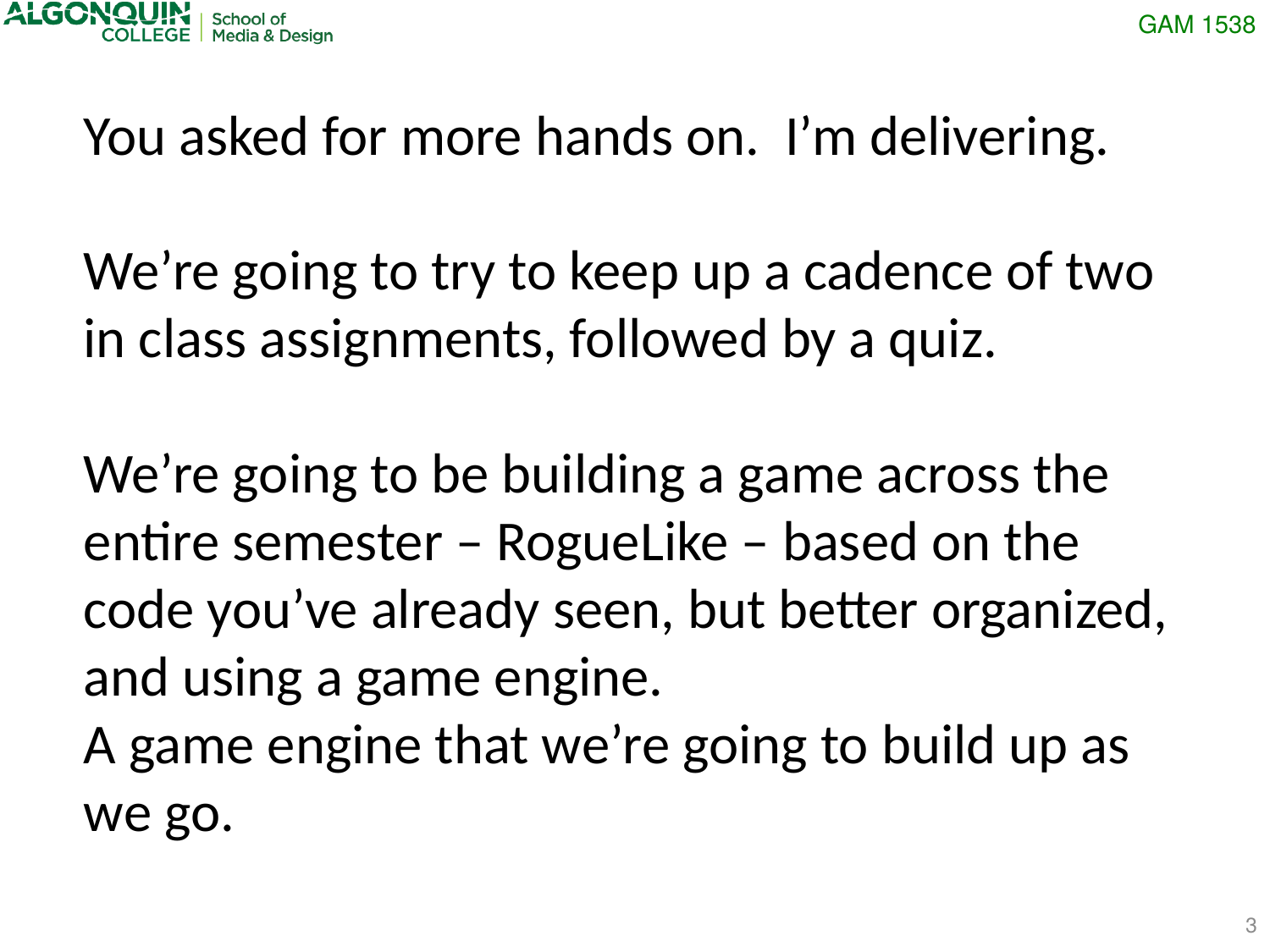

You asked for more hands on.  I’m delivering.

We’re going to try to keep up a cadence of two in class assignments, followed by a quiz.

We’re going to be building a game across the entire semester – RogueLike – based on the code you’ve already seen, but better organized, and using a game engine.
A game engine that we’re going to build up as we go.
3